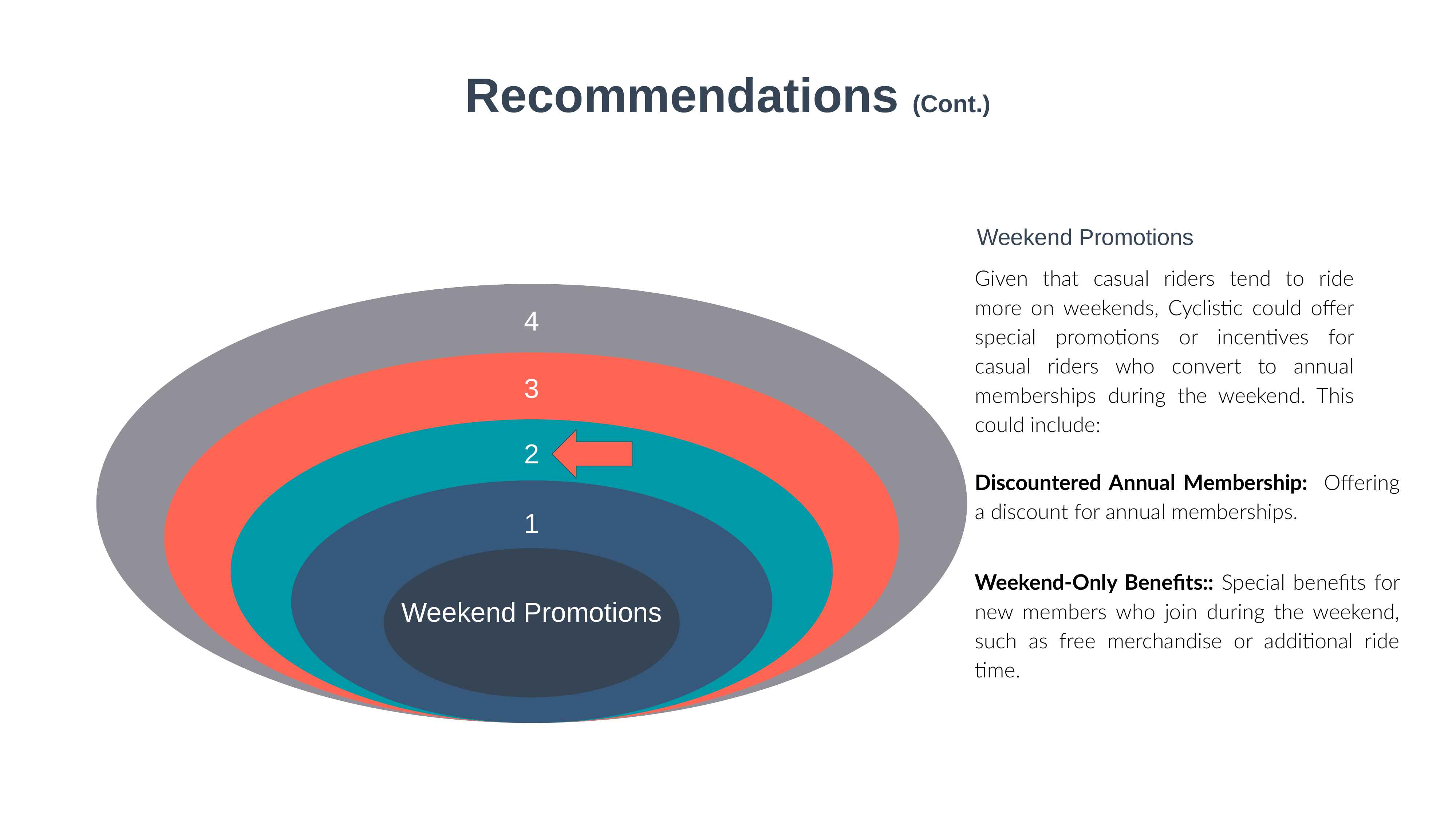

Recommendations (Cont.)
Weekend Promotions
Given that casual riders tend to ride more on weekends, Cyclistic could offer special promotions or incentives for casual riders who convert to annual memberships during the weekend. This could include:

4
3
2
1
Weekend Promotions

Discountered Annual Membership:  Offering a discount for annual memberships.

Weekend-Only Benefits:: Special benefits for new members who join during the weekend, such as free merchandise or additional ride time.